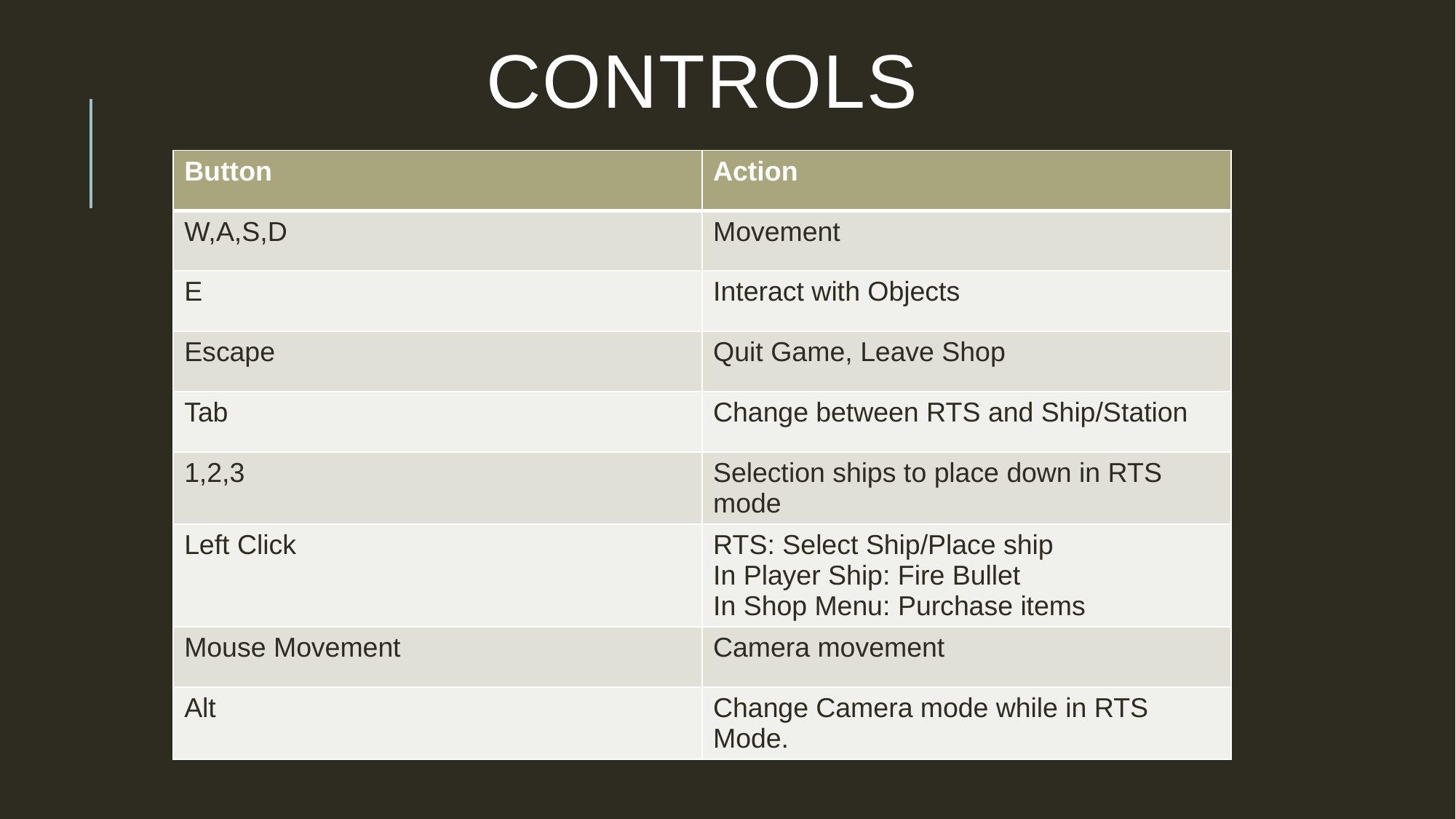

# Controls
| Button | Action |
| --- | --- |
| W,A,S,D | Movement |
| E | Interact with Objects |
| Escape | Quit Game, Leave Shop |
| Tab | Change between RTS and Ship/Station |
| 1,2,3 | Selection ships to place down in RTS mode |
| Left Click | RTS: Select Ship/Place ship In Player Ship: Fire Bullet In Shop Menu: Purchase items |
| Mouse Movement | Camera movement |
| Alt | Change Camera mode while in RTS Mode. |